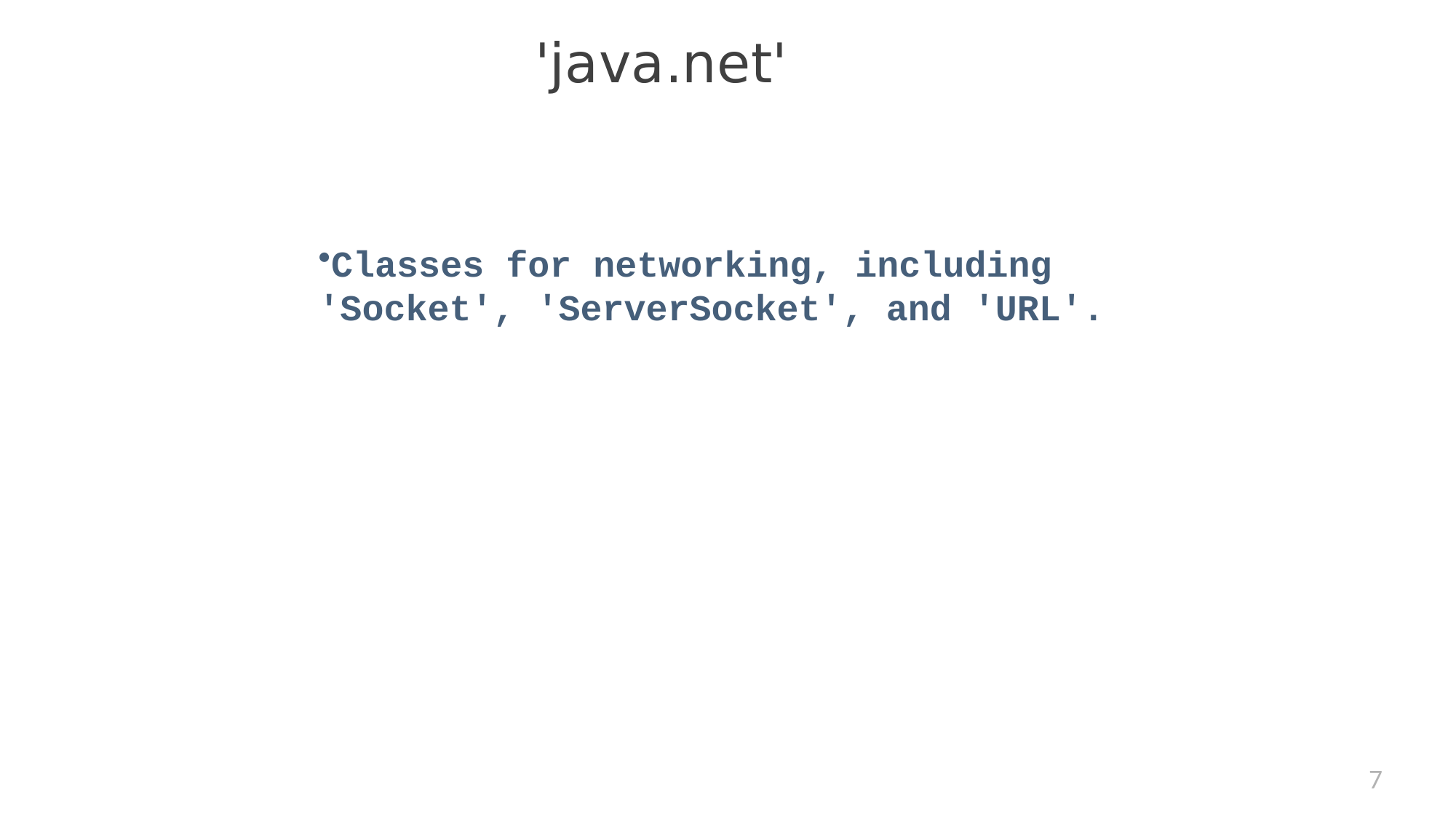

'java.net'

Classes for networking, including 'Socket', 'ServerSocket', and 'URL'.
7